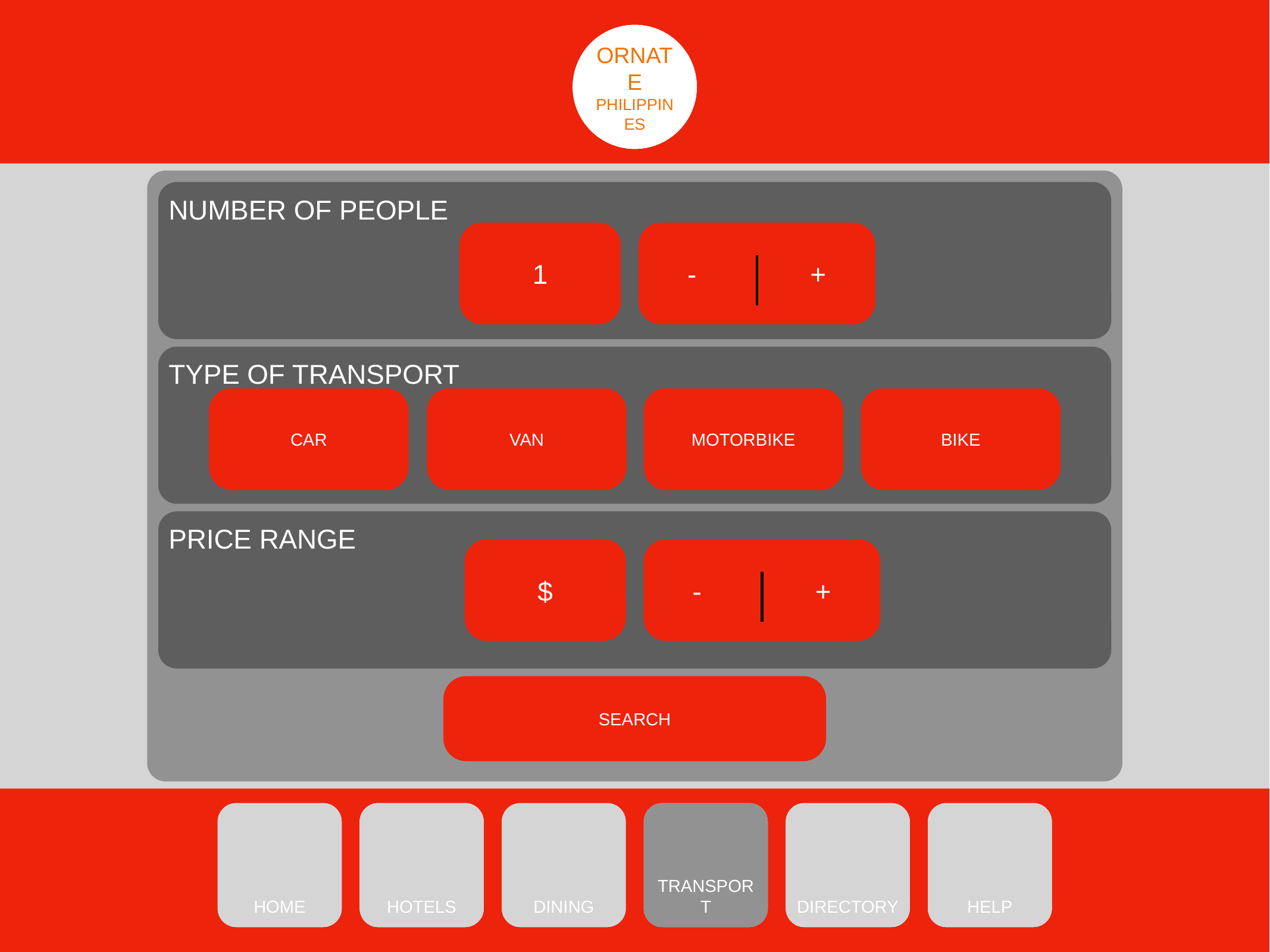

Oh!
PHILIPPINES
ORNATE
PHILIPPINES
ALTA
PHILIPPINES
ORNATE
PHILIPPINES

NUMBER OF PEOPLE
1
-               +

TYPE OF TRANSPORT
CAR
VAN
MOTORBIKE
BIKE

PRICE RANGE
$
-               +

SEARCH
HOME
HOME
HOME
HOME
STAY
HOTELS
HOTELS
REST
HOTELS
DINING
DINING
EAT
DINING
TRANSPORT
TRANSPORT
TRANSPORT
TRANSPORT
DIRECTORY
DIRECTORY
DIRECTORY
DIRECTORY
HELP
HELP
HELP
HELP